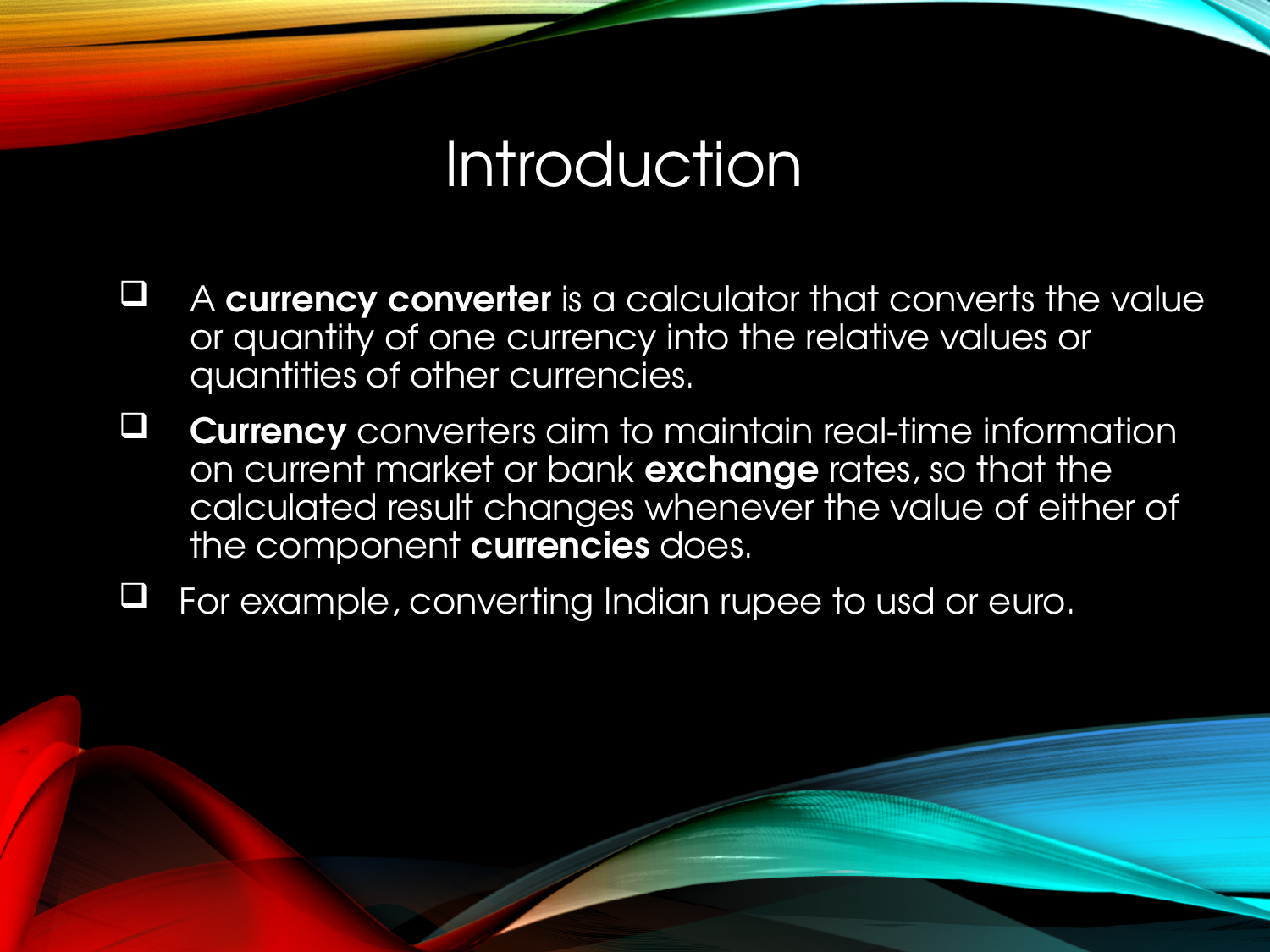

# Introduction
A currency converter is a calculator that converts the value or quantity of one currency into the relative values or quantities of other currencies.
Currency converters aim to maintain real-time information on current market or bank exchange rates, so that the calculated result changes whenever the value of either of the component currencies does.
   For example, converting Indian rupee to usd or euro.